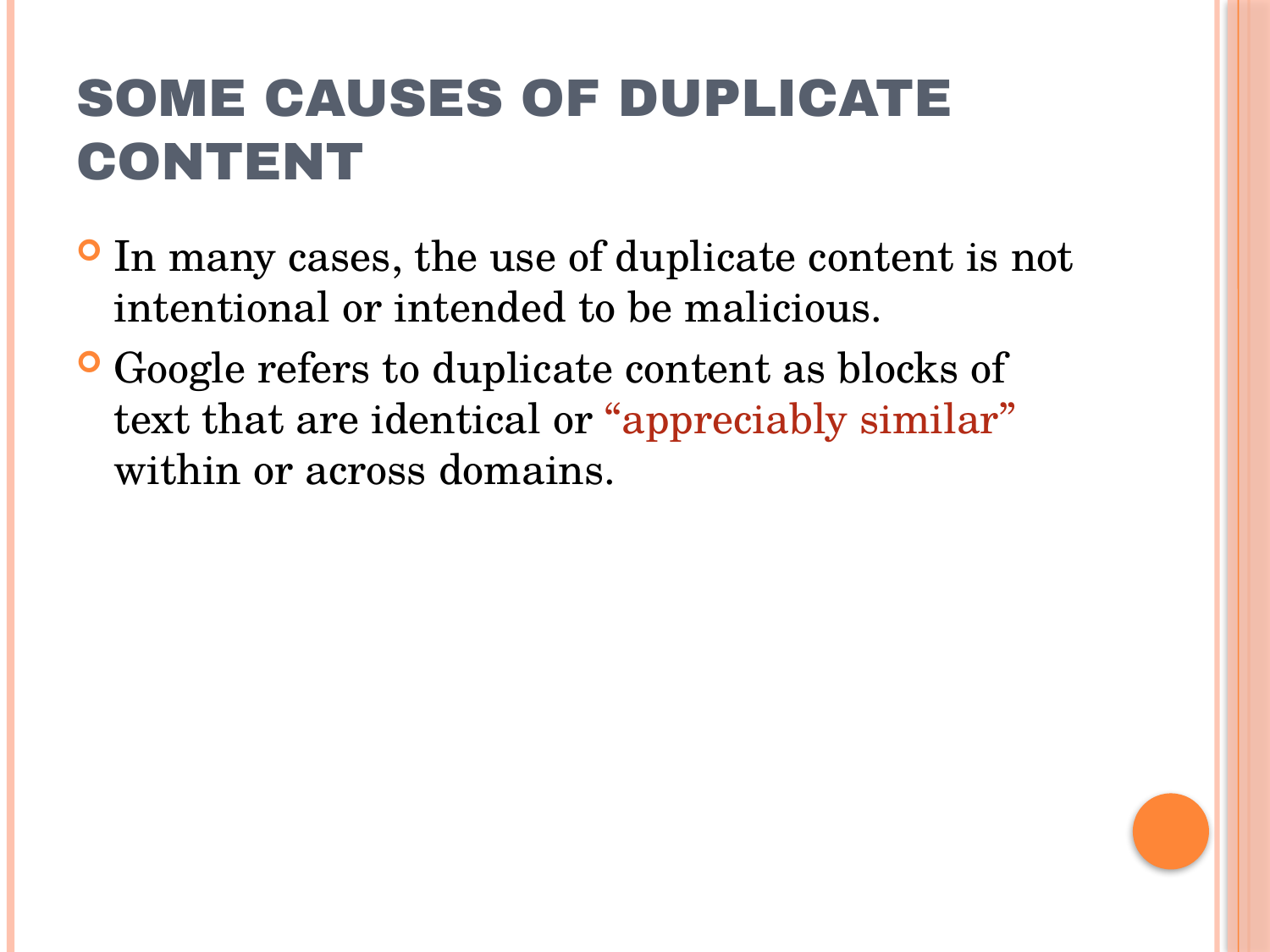

# Some Causes of Duplicate Content
In many cases, the use of duplicate content is not intentional or intended to be malicious.
Google refers to duplicate content as blocks of text that are identical or “appreciably similar” within or across domains.